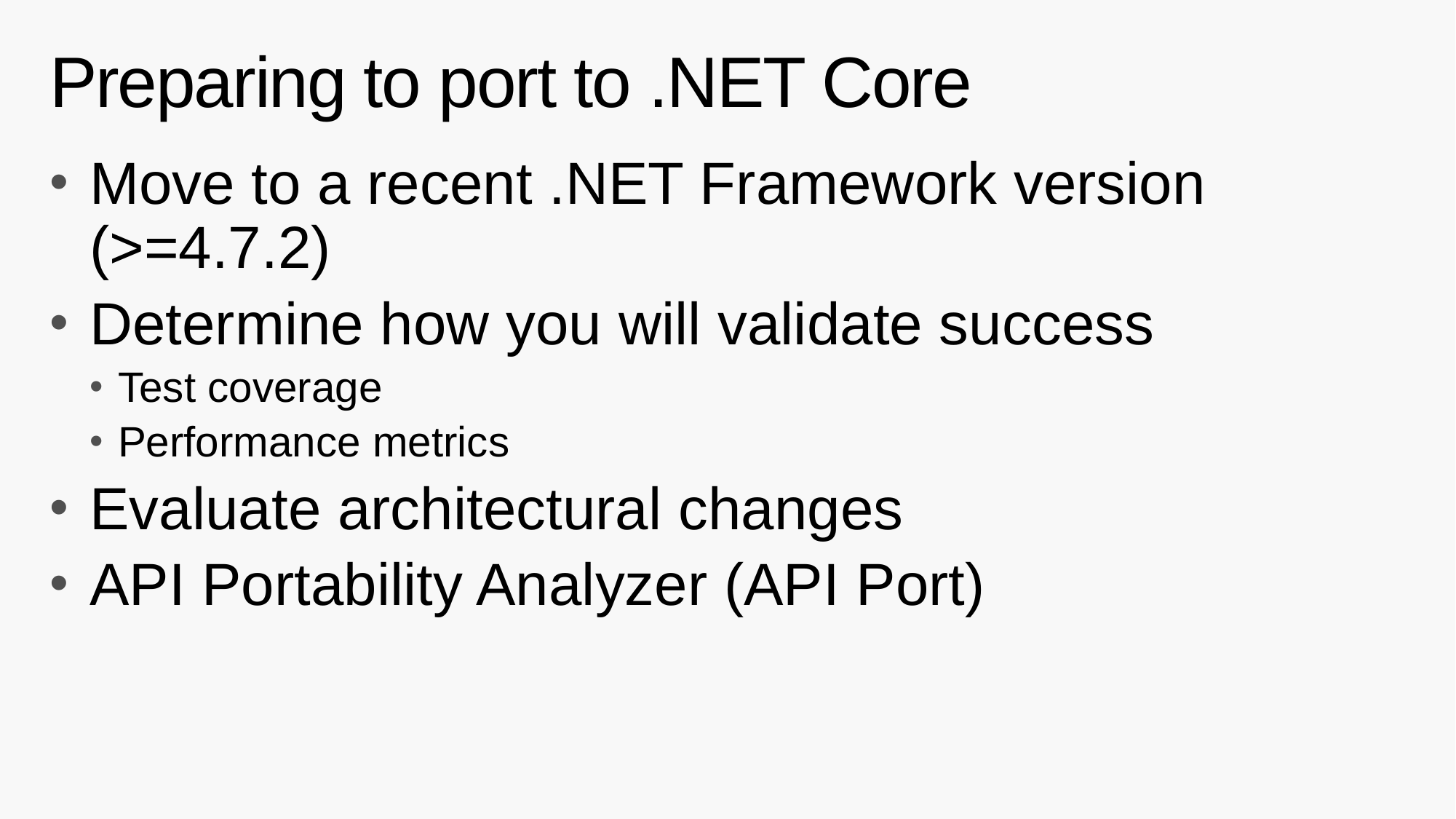

# Preparing to port to .NET Core
Move to a recent .NET Framework version (>=4.7.2)
Determine how you will validate success
Test coverage
Performance metrics
Evaluate architectural changes
API Portability Analyzer (API Port)